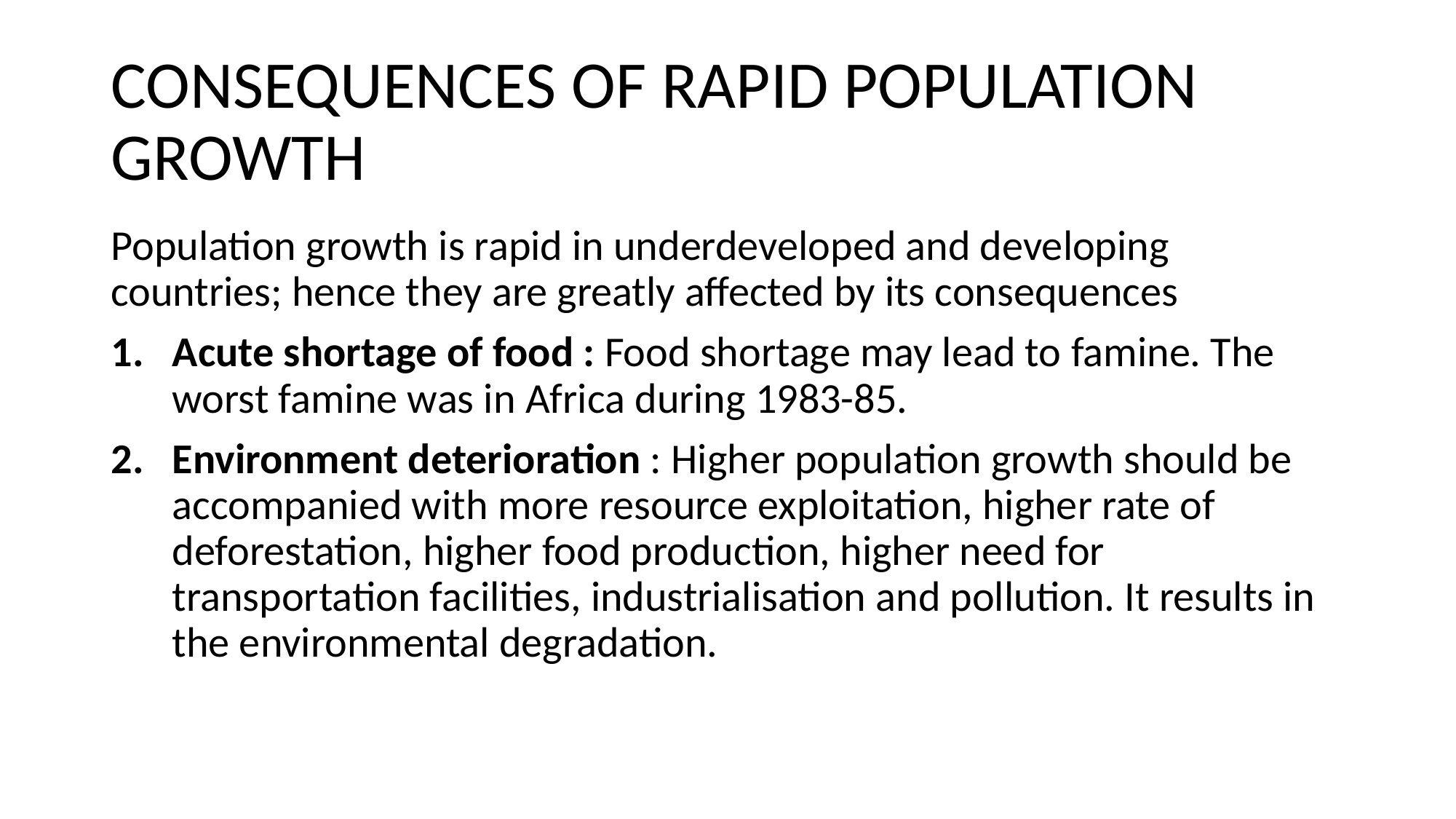

# CONSEQUENCES OF RAPID POPULATION GROWTH
Population growth is rapid in underdeveloped and developing countries; hence they are greatly affected by its consequences
Acute shortage of food : Food shortage may lead to famine. The worst famine was in Africa during 1983-85.
Environment deterioration : Higher population growth should be accompanied with more resource exploitation, higher rate of deforestation, higher food production, higher need for transportation facilities, industrialisation and pollution. It results in the environmental degradation.